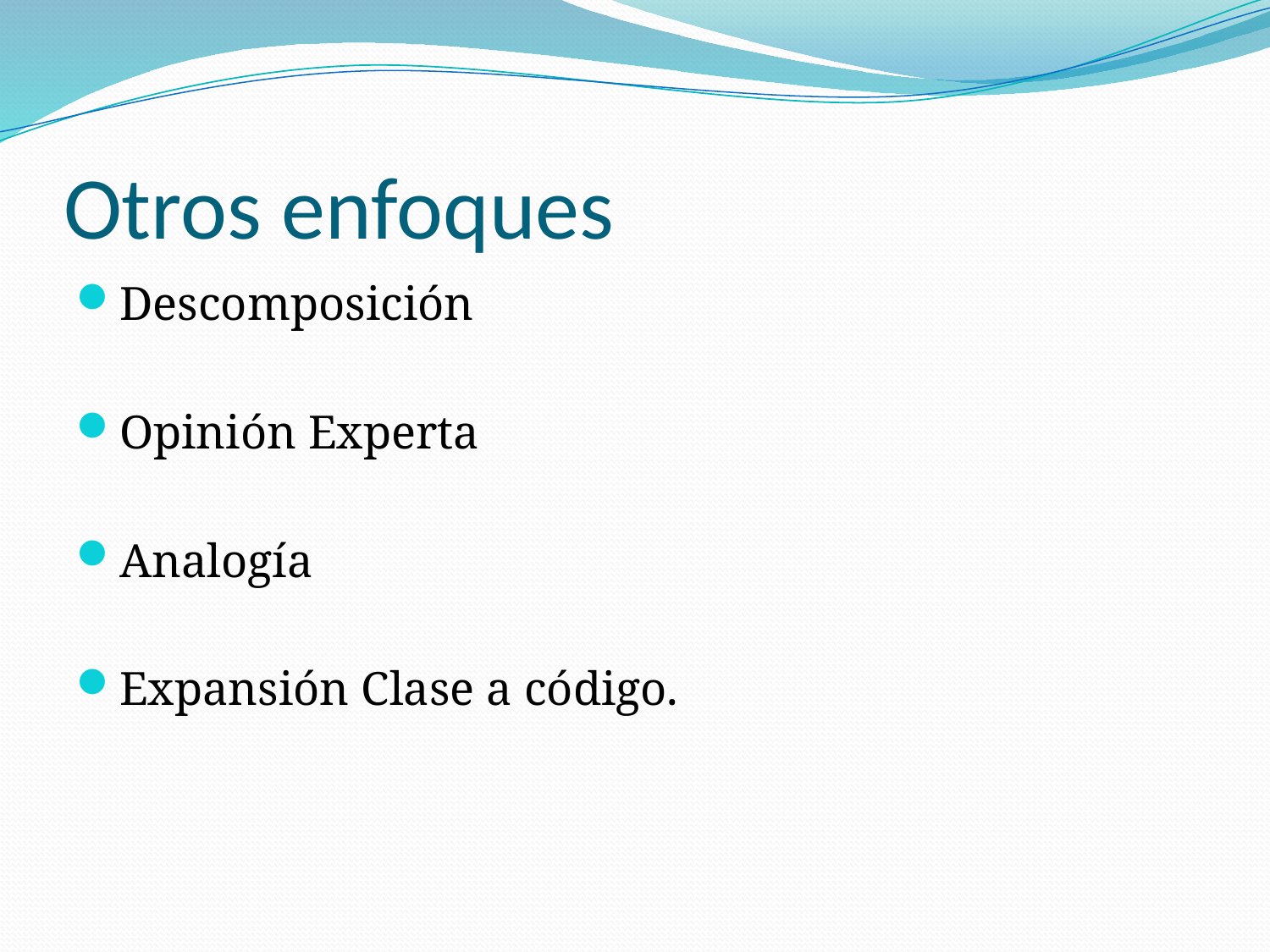

# Otros enfoques
Descomposición

Opinión Experta

Analogía

Expansión Clase a código.